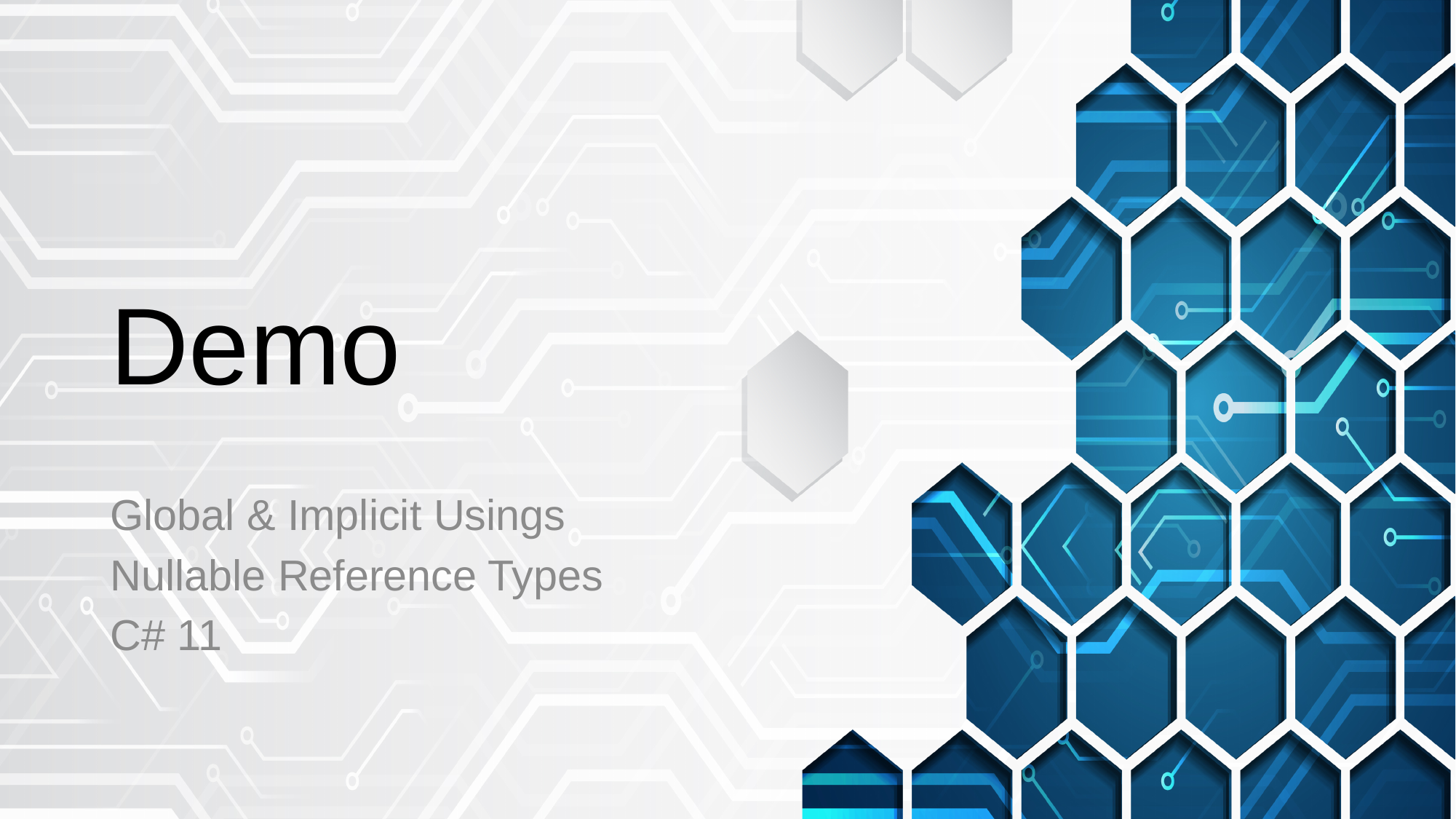

# Demo
Global & Implicit Usings
Nullable Reference Types
C# 11